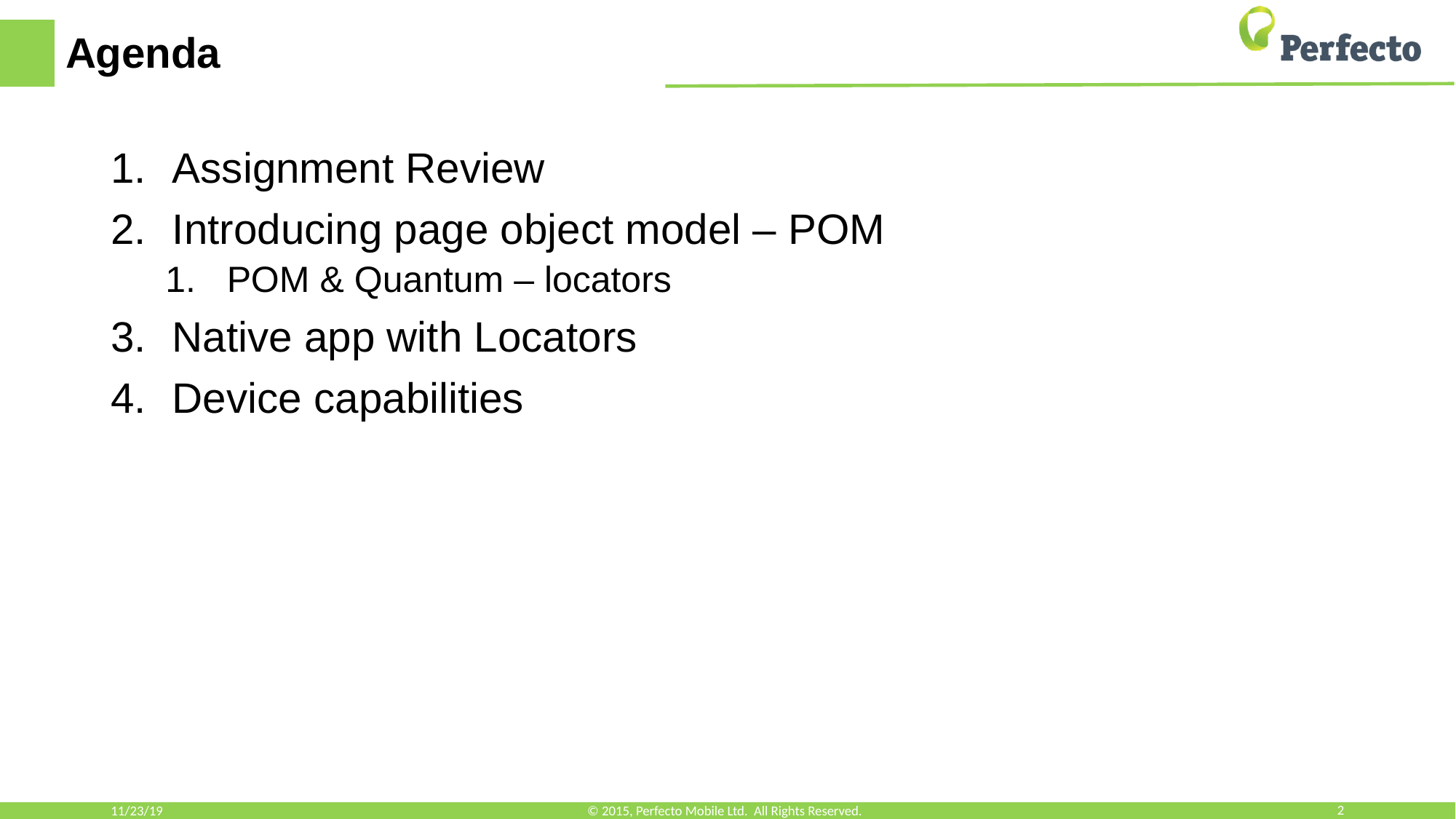

# Agenda
Assignment Review
Introducing page object model – POM
POM & Quantum – locators
Native app with Locators
Device capabilities

11/23/19
© 2015, Perfecto Mobile Ltd.  All Rights Reserved.
2